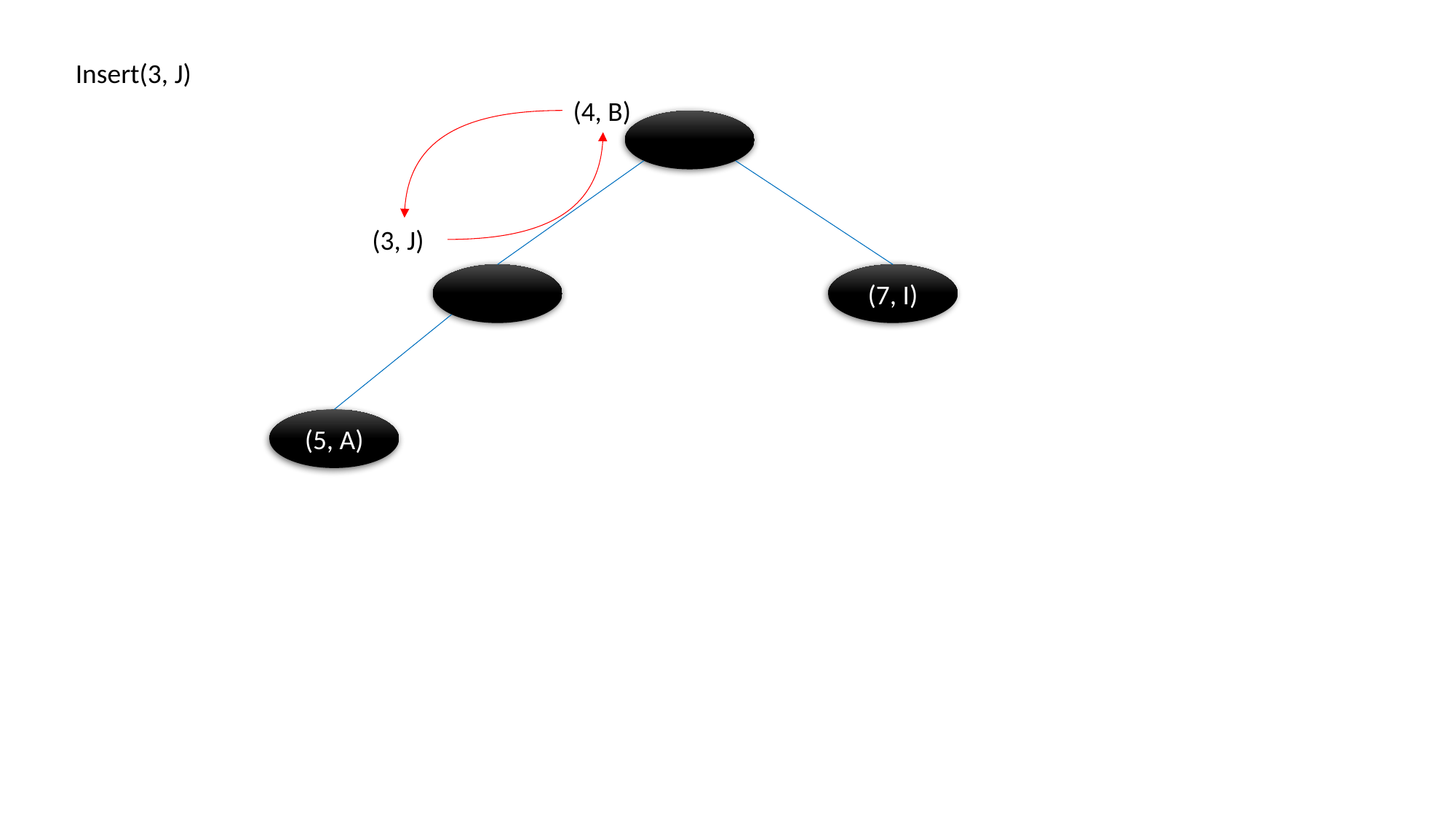

Insert(3, J)
(4, B)

(3, J)

(7, I)
(5, A)